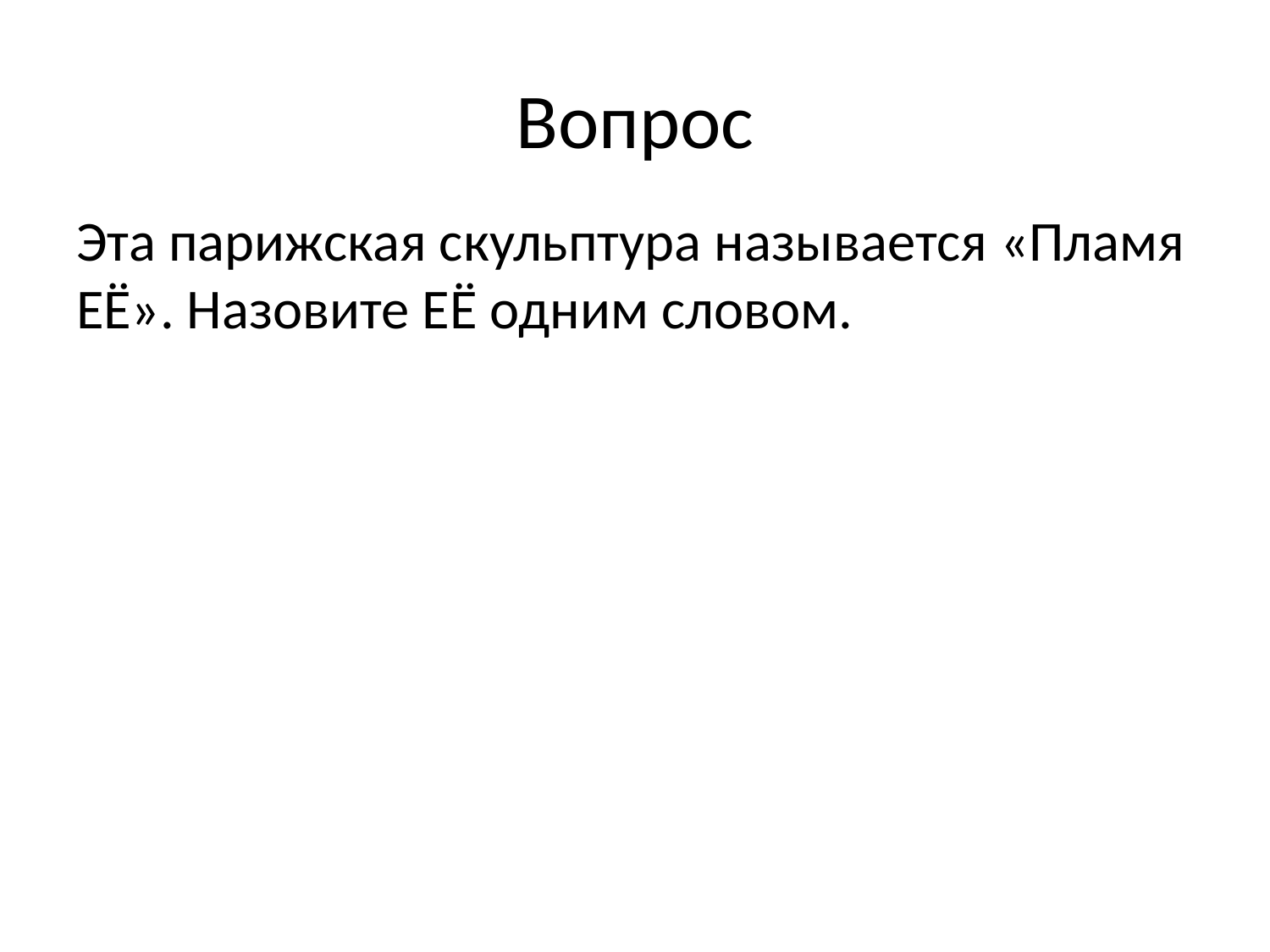

# Вопрос
Эта парижская скульптура называется «Пламя ЕЁ». Назовите ЕЁ одним словом.